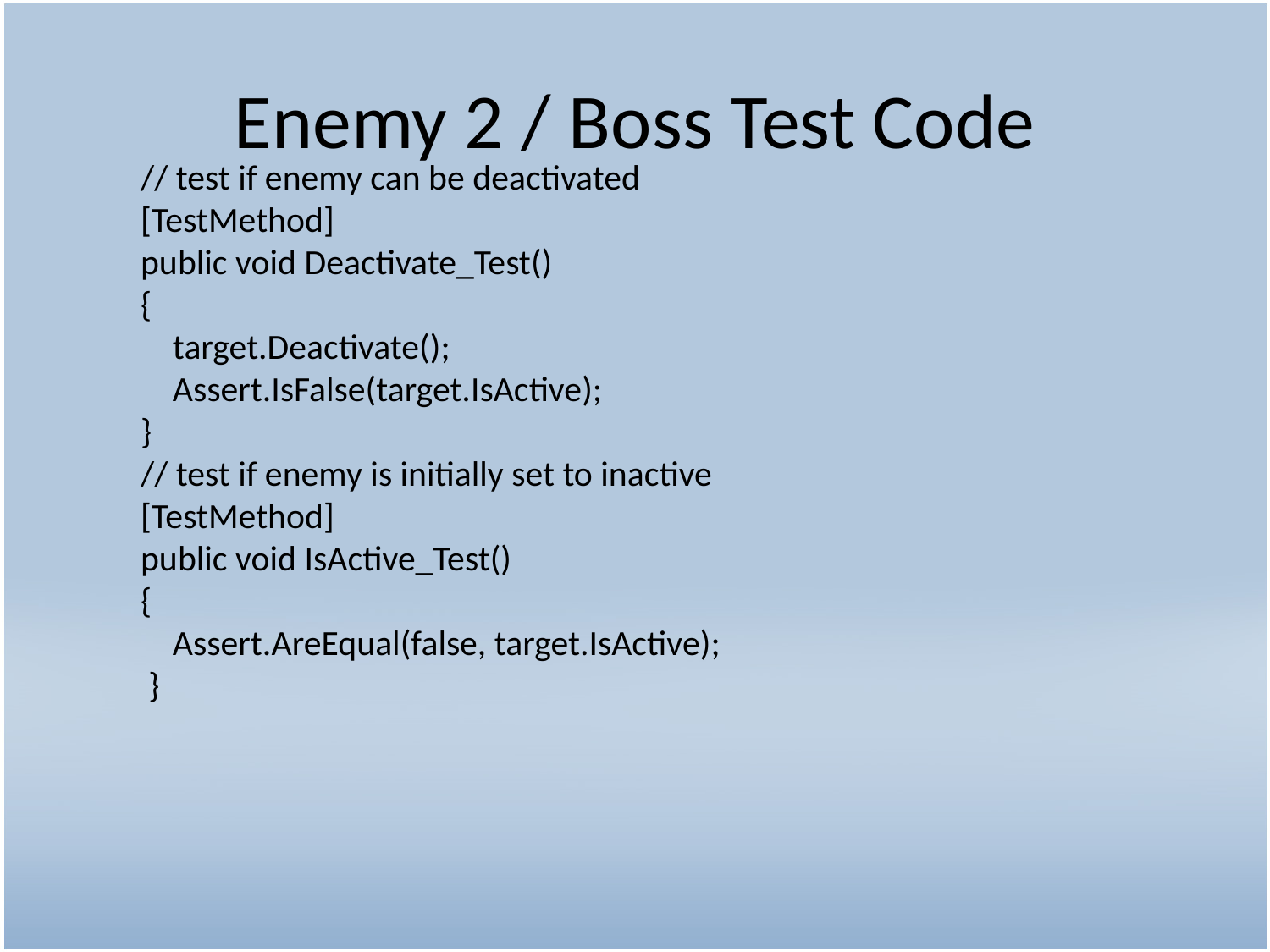

# Enemy 2 / Boss Test Code
        // test if enemy can be deactivated
        [TestMethod]
        public void Deactivate_Test()
        {
            target.Deactivate();
            Assert.IsFalse(target.IsActive);
        }
        // test if enemy is initially set to inactive
        [TestMethod]
        public void IsActive_Test()
        {
            Assert.AreEqual(false, target.IsActive);
         }